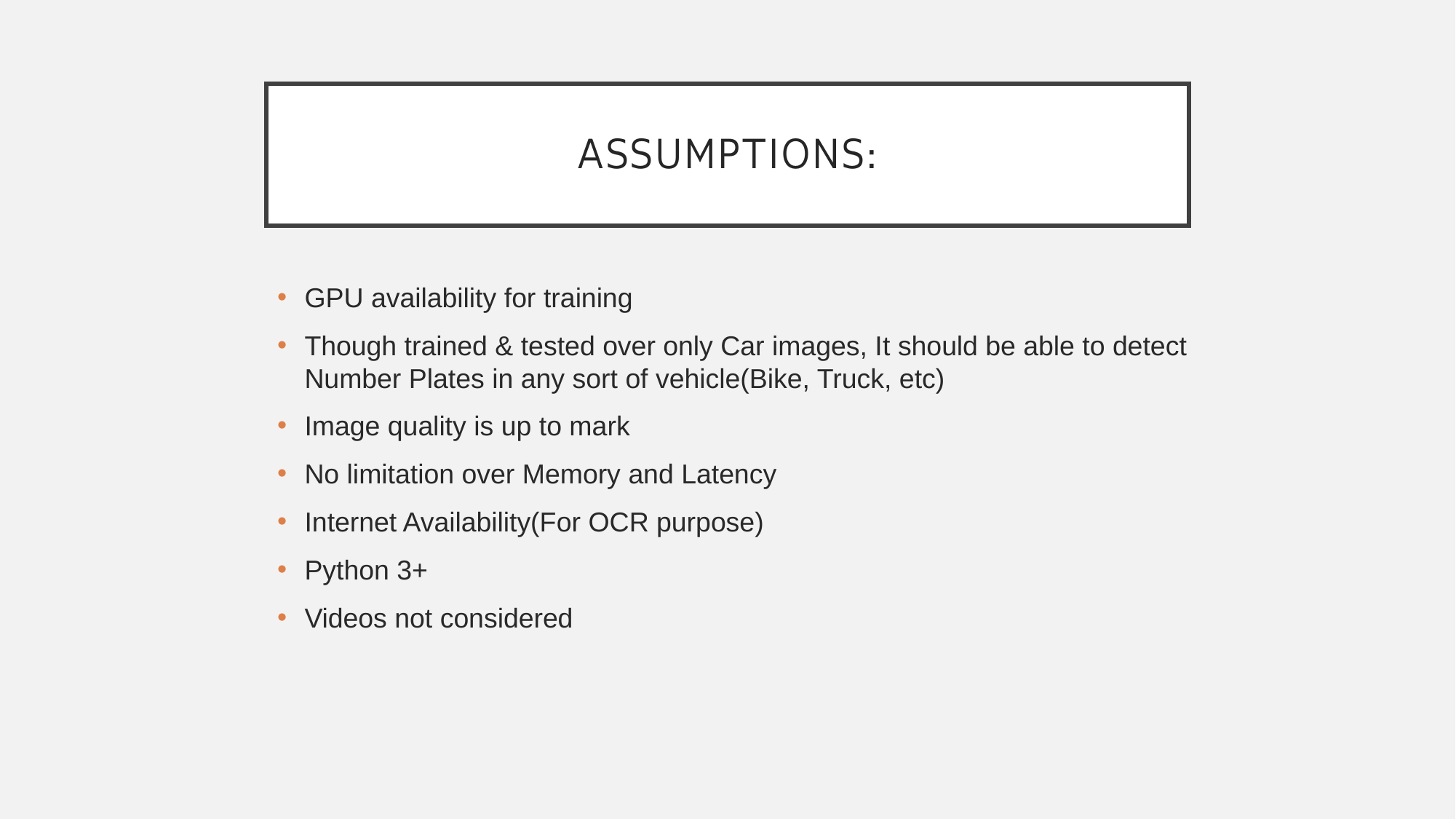

# Assumptions:
GPU availability for training
Though trained & tested over only Car images, It should be able to detect Number Plates in any sort of vehicle(Bike, Truck, etc)
Image quality is up to mark
No limitation over Memory and Latency
Internet Availability(For OCR purpose)
Python 3+
Videos not considered